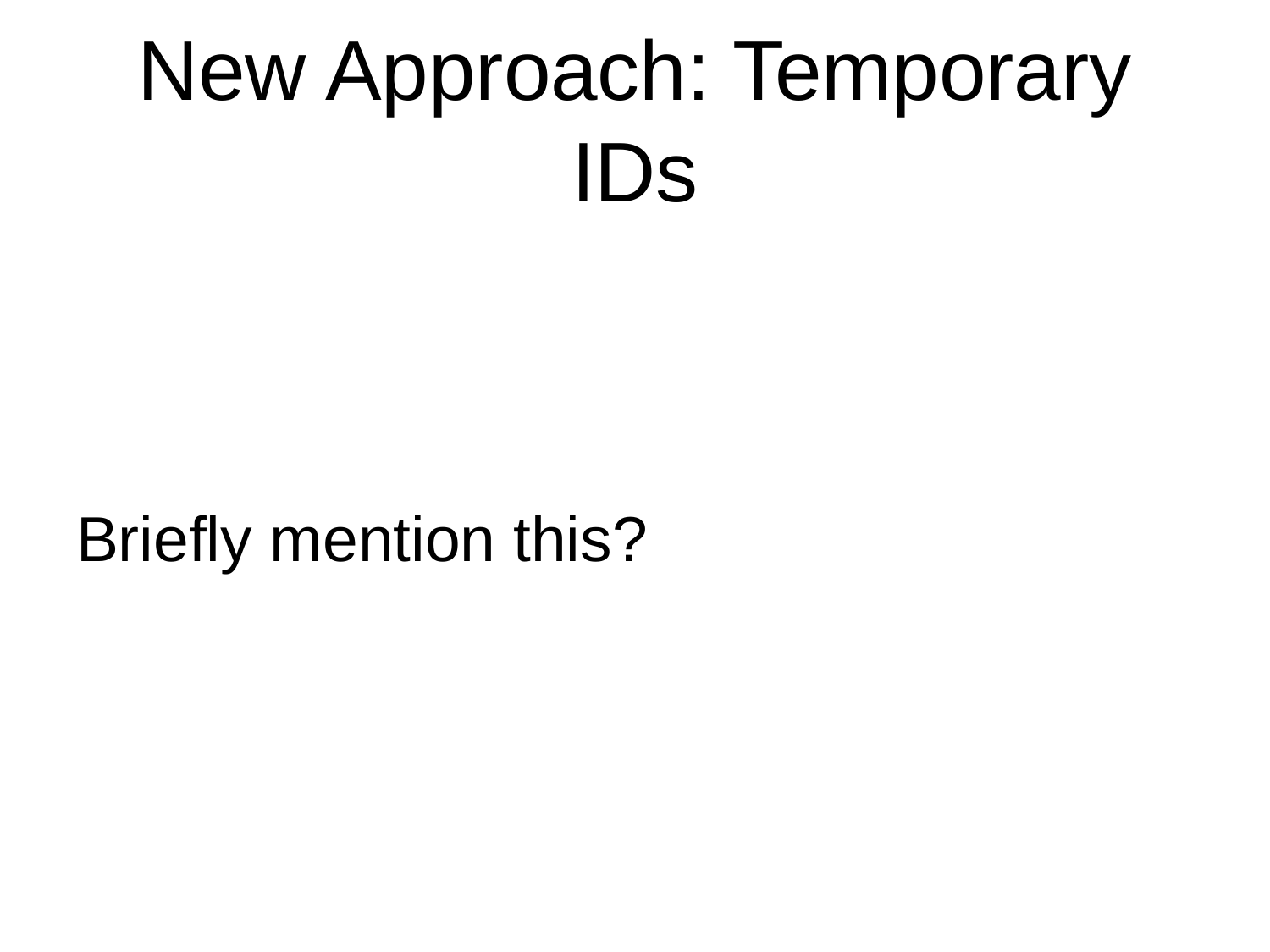

# New Approach: Temporary IDs
Briefly mention this?